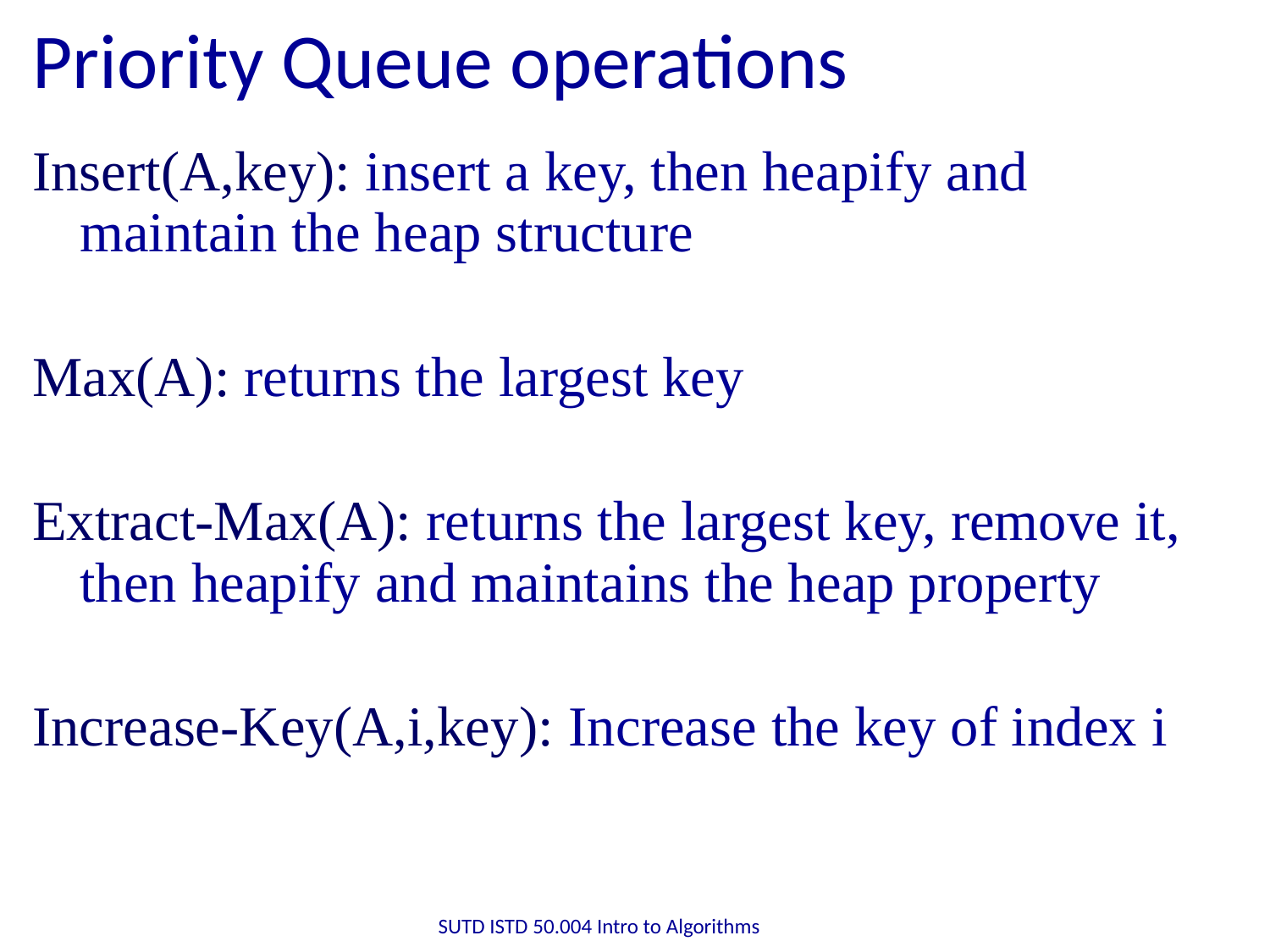

# Priority Queue operations
Insert(A,key): insert a key, then heapify and maintain the heap structure

Max(A): returns the largest key

Extract-Max(A): returns the largest key, remove it, then heapify and maintains the heap property

Increase-Key(A,i,key): Increase the key of index i
SUTD ISTD 50.004 Intro to Algorithms